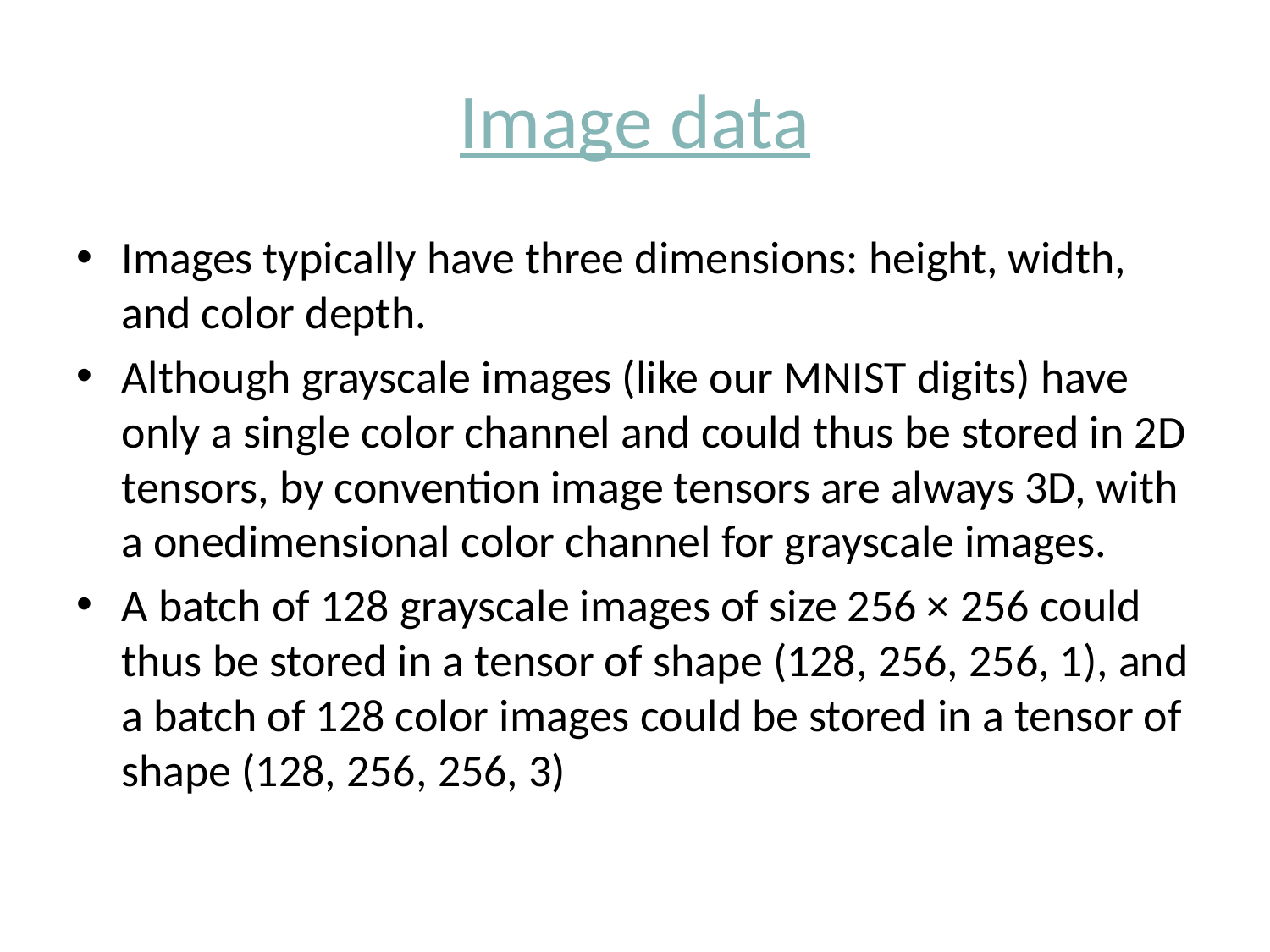

# Image data
Images typically have three dimensions: height, width, and color depth.
Although grayscale images (like our MNIST digits) have only a single color channel and could thus be stored in 2D tensors, by convention image tensors are always 3D, with a onedimensional color channel for grayscale images.
A batch of 128 grayscale images of size 256 × 256 could thus be stored in a tensor of shape (128, 256, 256, 1), and a batch of 128 color images could be stored in a tensor of shape (128, 256, 256, 3)